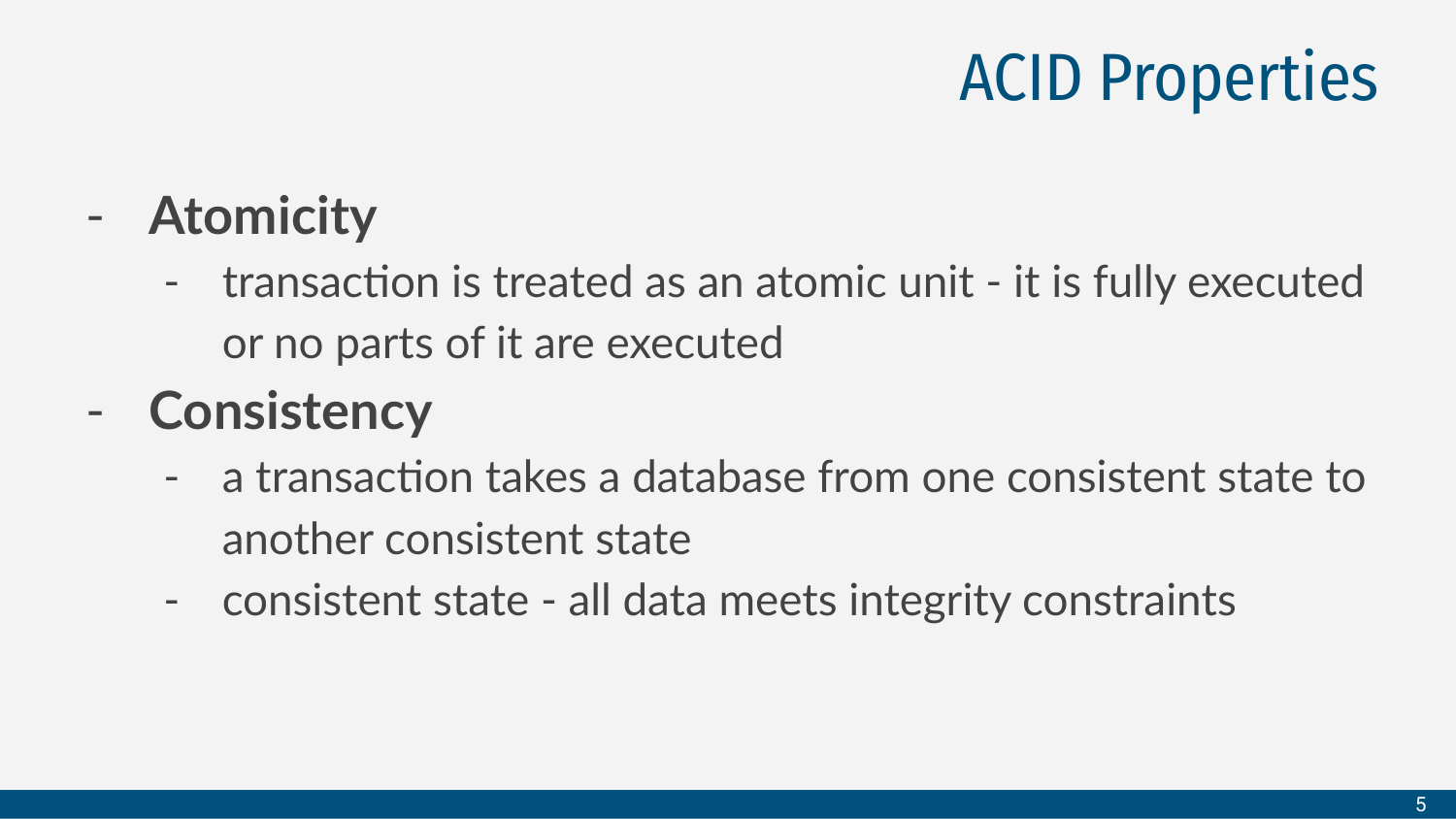

# ACID Properties
Atomicity
transaction is treated as an atomic unit - it is fully executed or no parts of it are executed
Consistency
a transaction takes a database from one consistent state to another consistent state
consistent state - all data meets integrity constraints
5